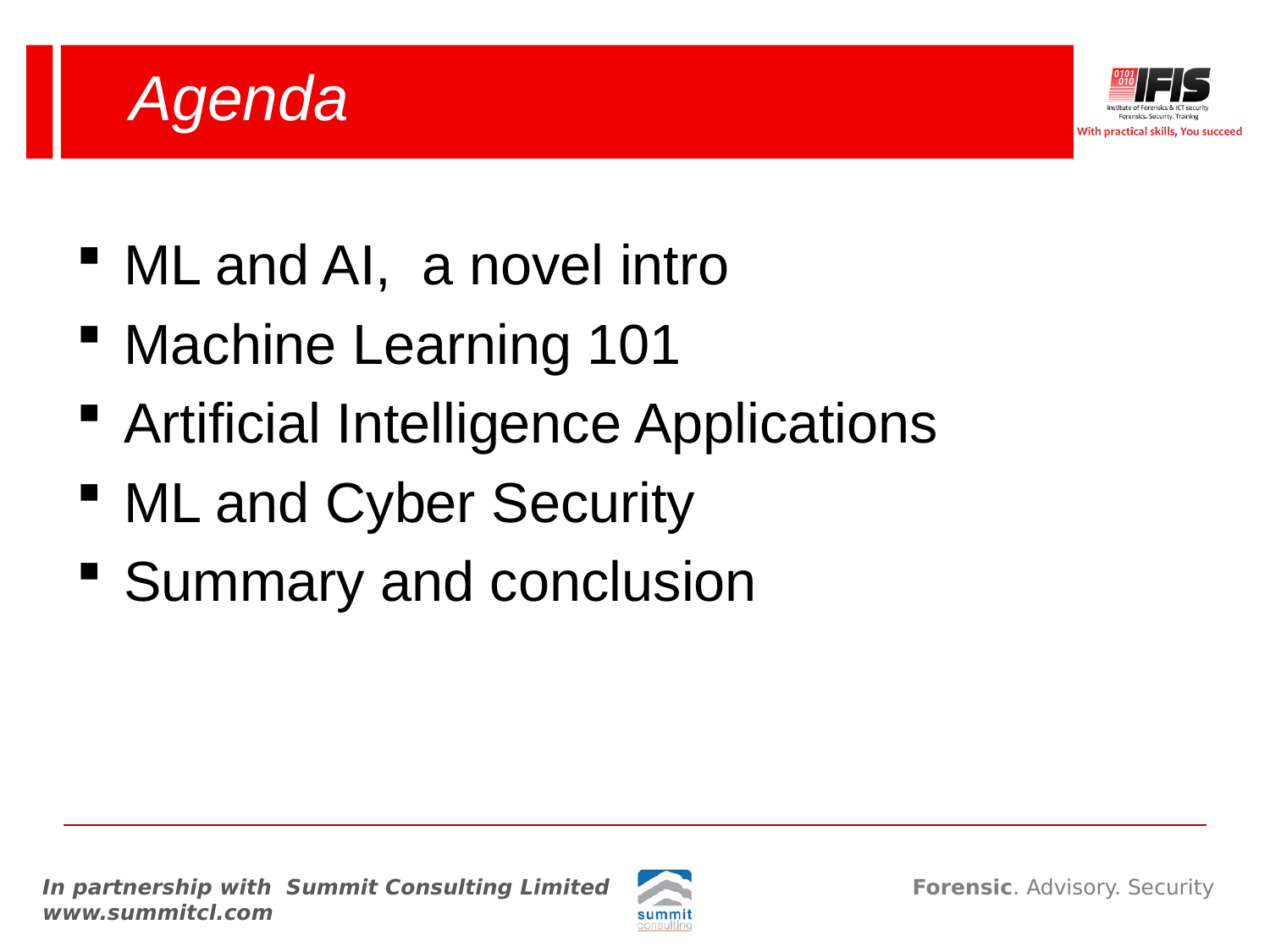

# Agenda
ML and AI,  a novel intro
Machine Learning 101
Artificial Intelligence Applications
ML and Cyber Security
Summary and conclusion